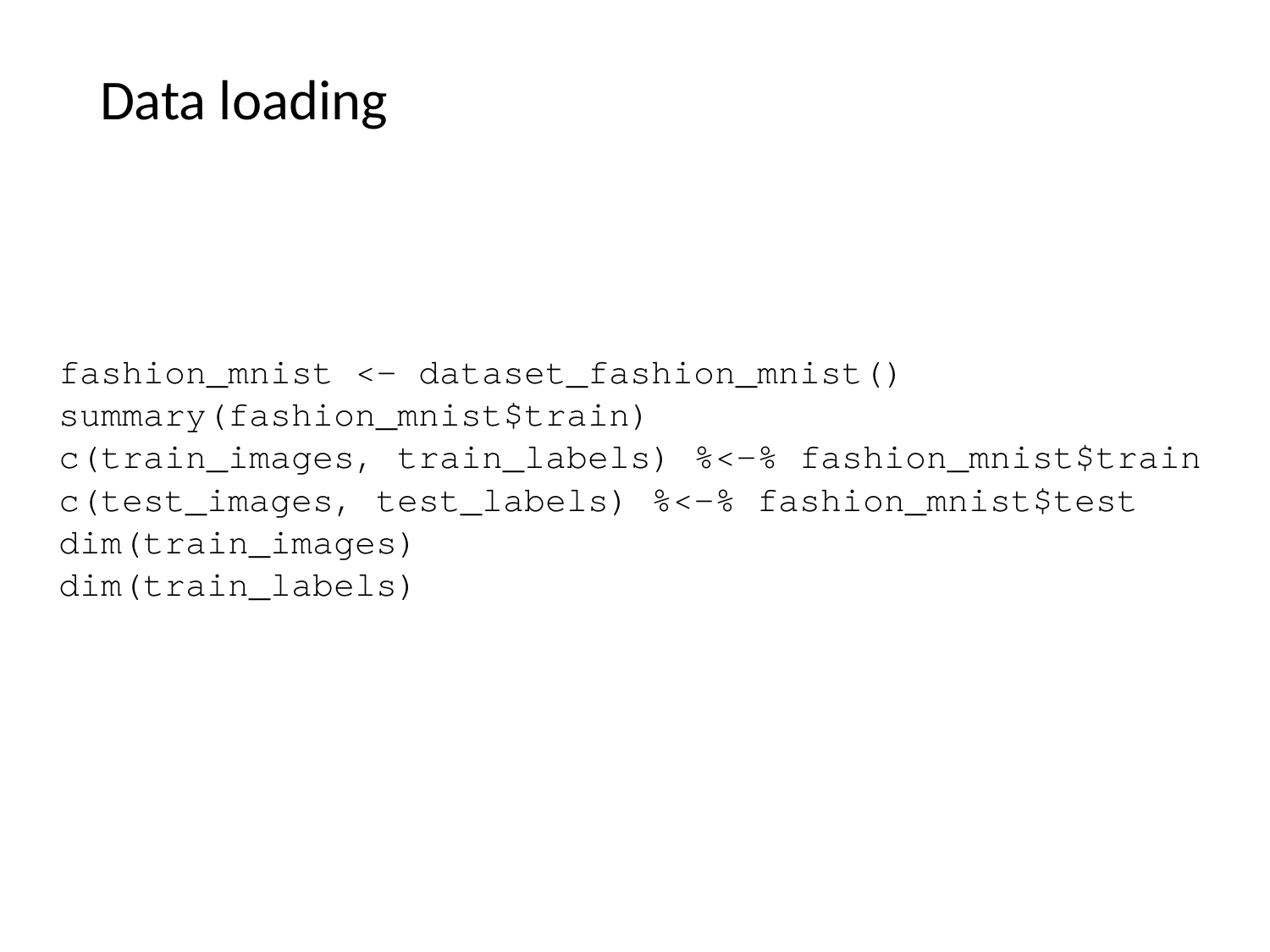

# Data loading
fashion_mnist <- dataset_fashion_mnist()
summary(fashion_mnist$train)
c(train_images, train_labels) %<-% fashion_mnist$train
c(test_images, test_labels) %<-% fashion_mnist$test
dim(train_images)
dim(train_labels)